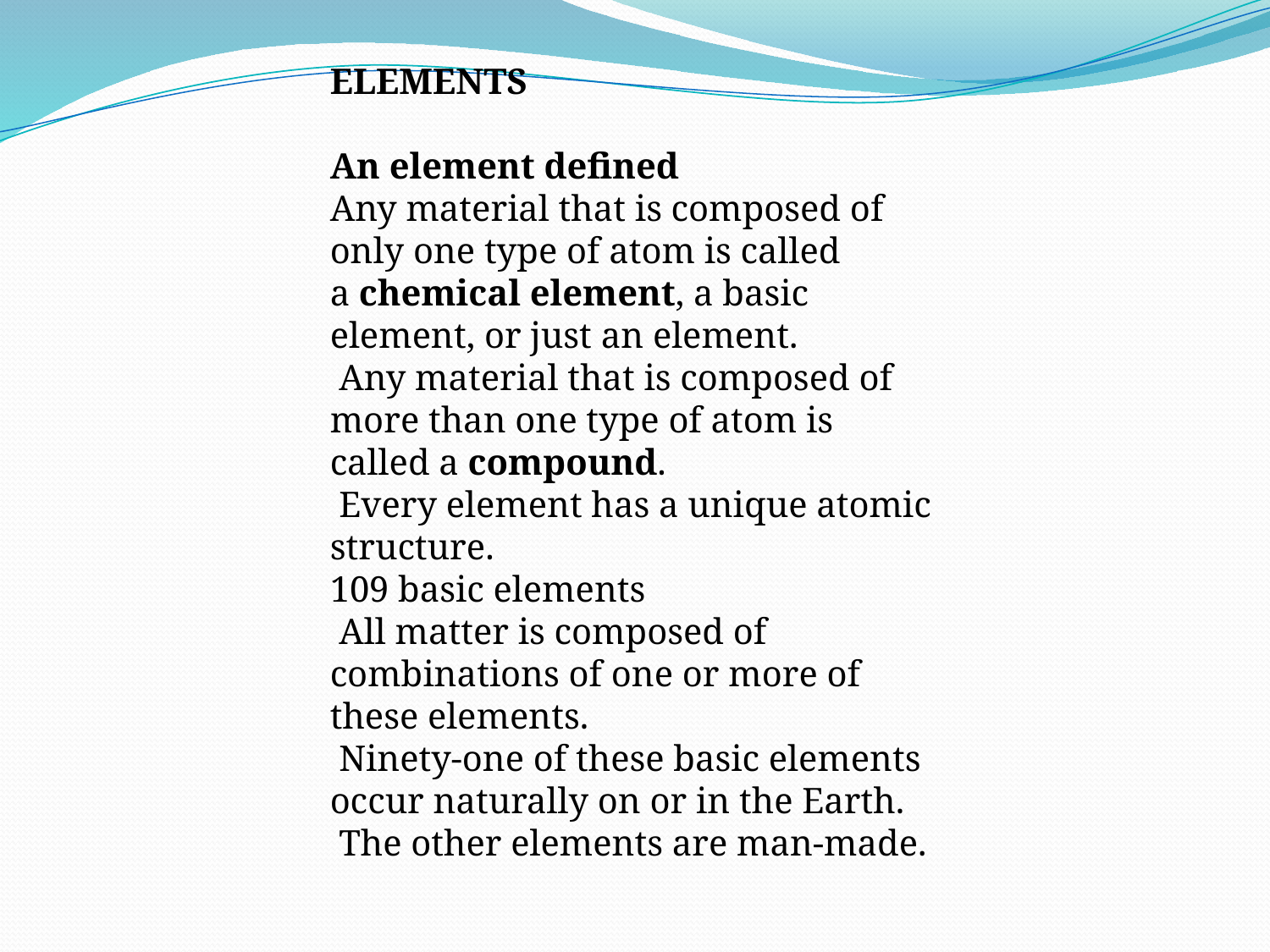

ELEMENTS

An element defined
Any material that is composed of only one type of atom is called a chemical element, a basic element, or just an element.
 Any material that is composed of more than one type of atom is called a compound.
 Every element has a unique atomic structure.
109 basic elements
 All matter is composed of combinations of one or more of these elements.
 Ninety-one of these basic elements occur naturally on or in the Earth.
 The other elements are man-made.